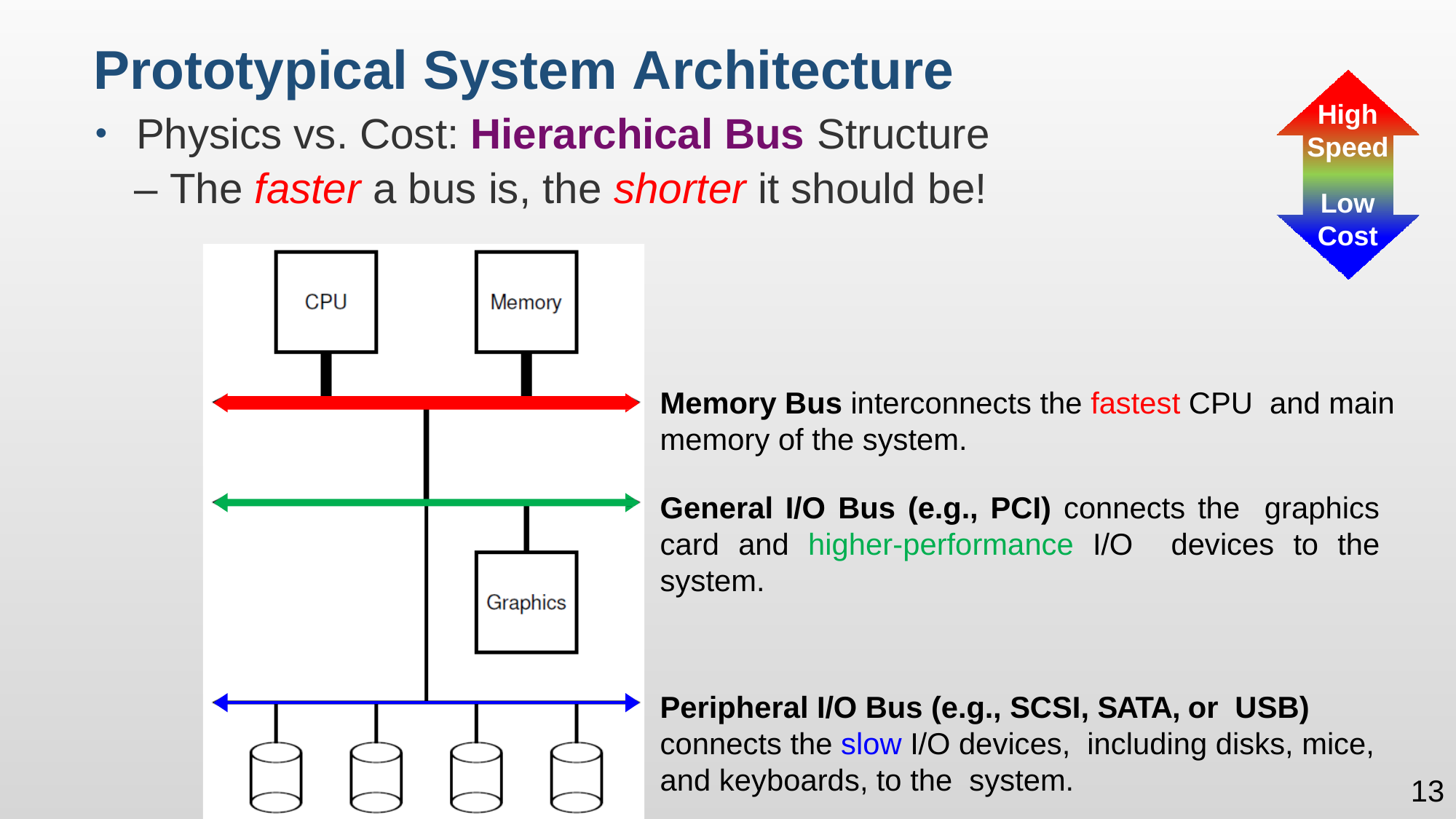

Prototypical System Architecture

High  Speed
Physics vs. Cost: Hierarchical Bus Structure
 – The faster a bus is, the shorter it should be!
Low
Cost

Memory Bus interconnects the fastest CPU  and main memory of the system.

General I/O Bus (e.g., PCI) connects the  graphics card and higher-performance I/O  devices to the system.

Peripheral I/O Bus (e.g., SCSI, SATA, or  USB) connects the slow I/O devices,  including disks, mice, and keyboards, to the  system.

13